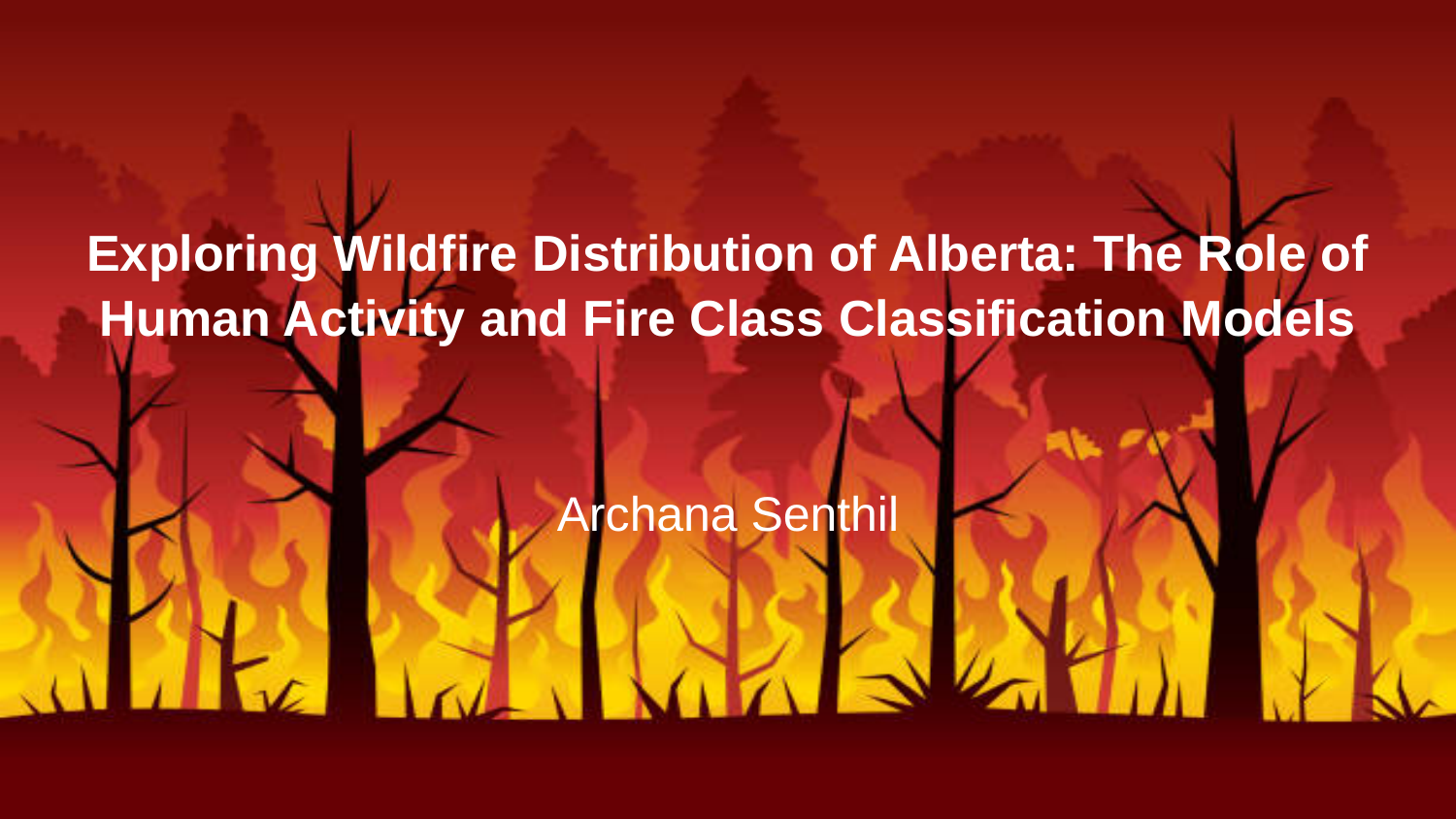

# Exploring Wildfire Distribution of Alberta: The Role of Human Activity and Fire Class Classification Models
Archana Senthil